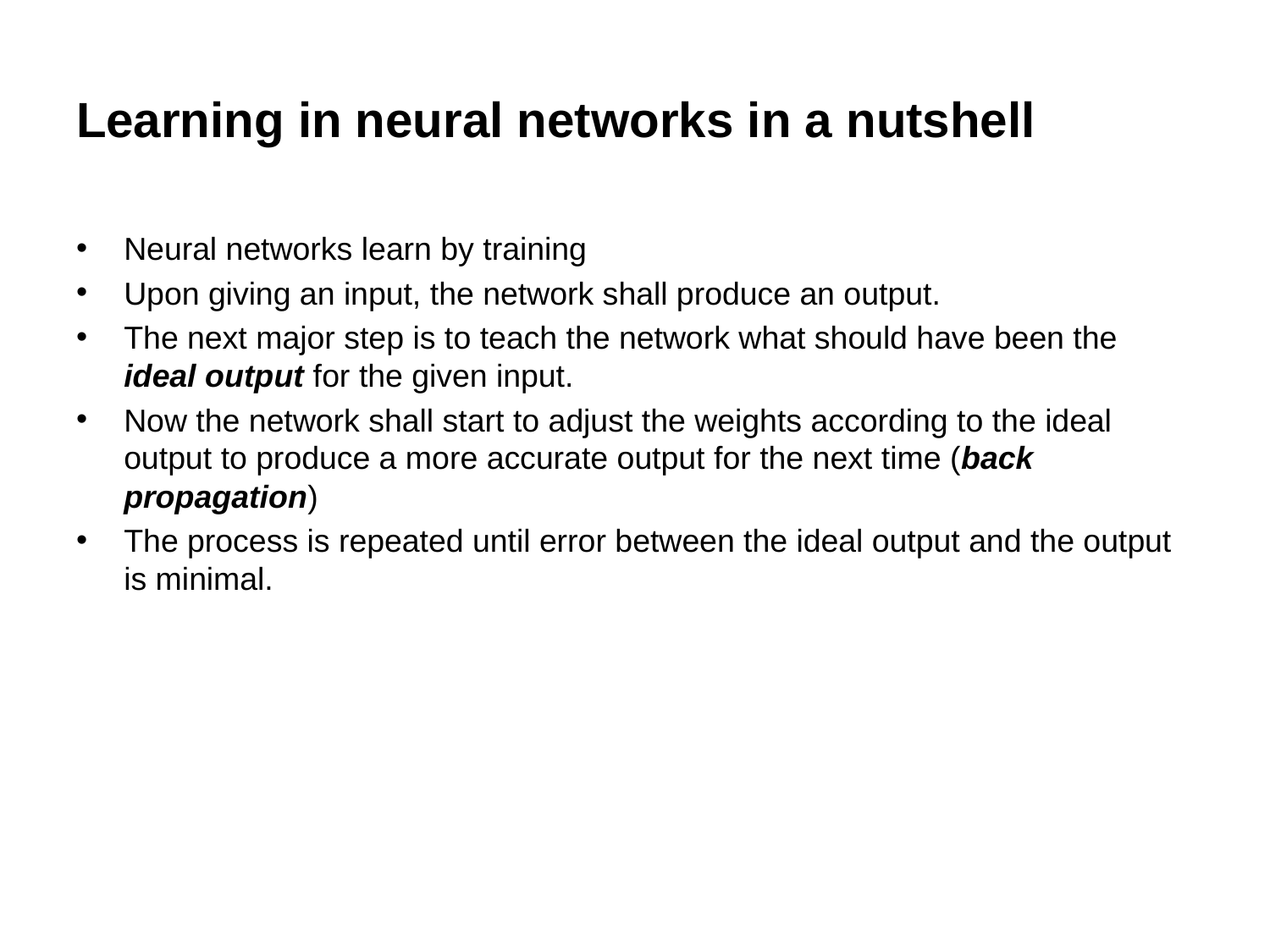

# Learning in neural networks in a nutshell
Neural networks learn by training
Upon giving an input, the network shall produce an output.
The next major step is to teach the network what should have been the ideal output for the given input.
Now the network shall start to adjust the weights according to the ideal output to produce a more accurate output for the next time (back propagation)
The process is repeated until error between the ideal output and the output is minimal.